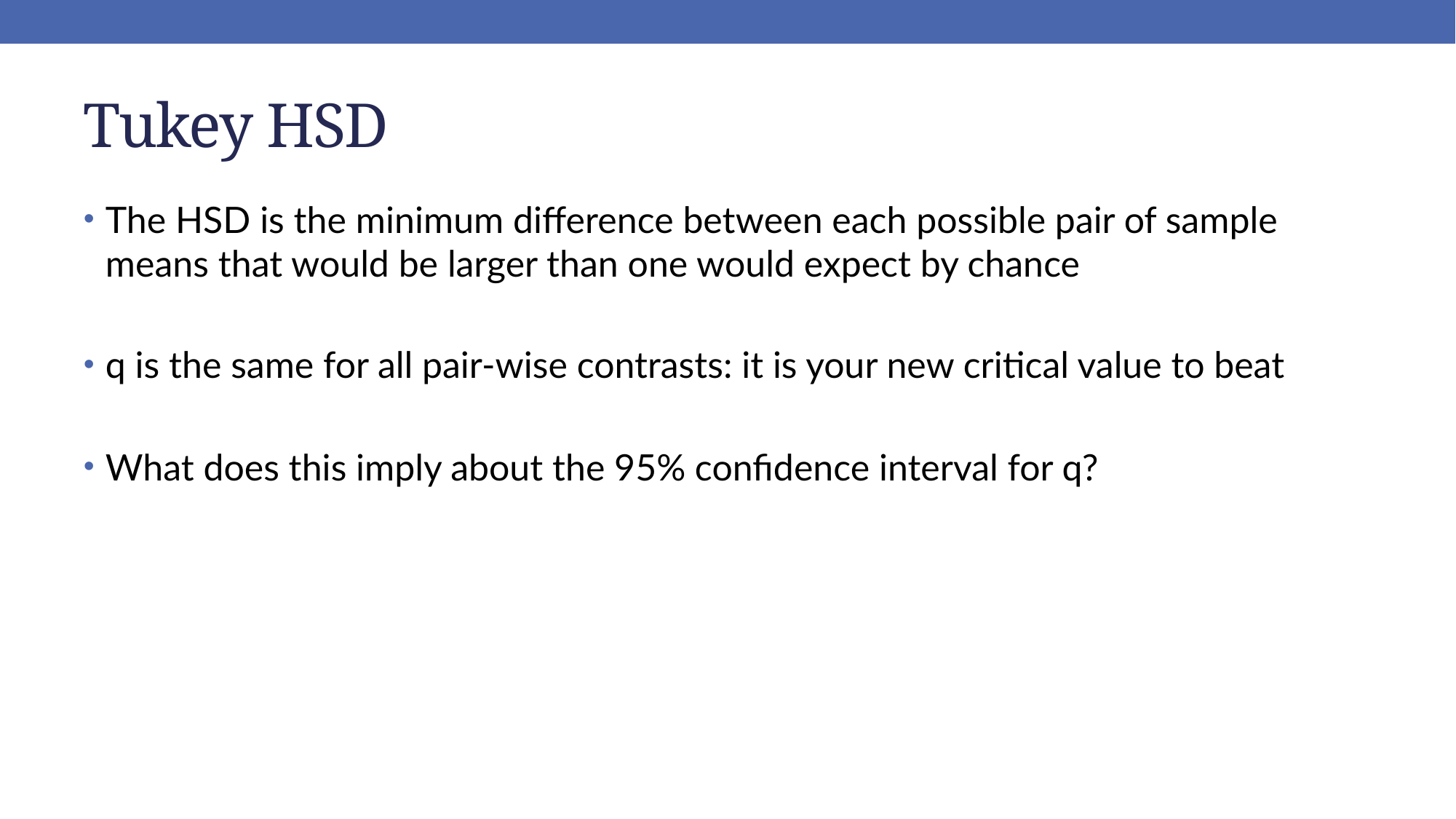

# Tukey HSD
The HSD is the minimum difference between each possible pair of sample means that would be larger than one would expect by chance

q is the same for all pair-wise contrasts: it is your new critical value to beat

What does this imply about the 95% confidence interval for q?